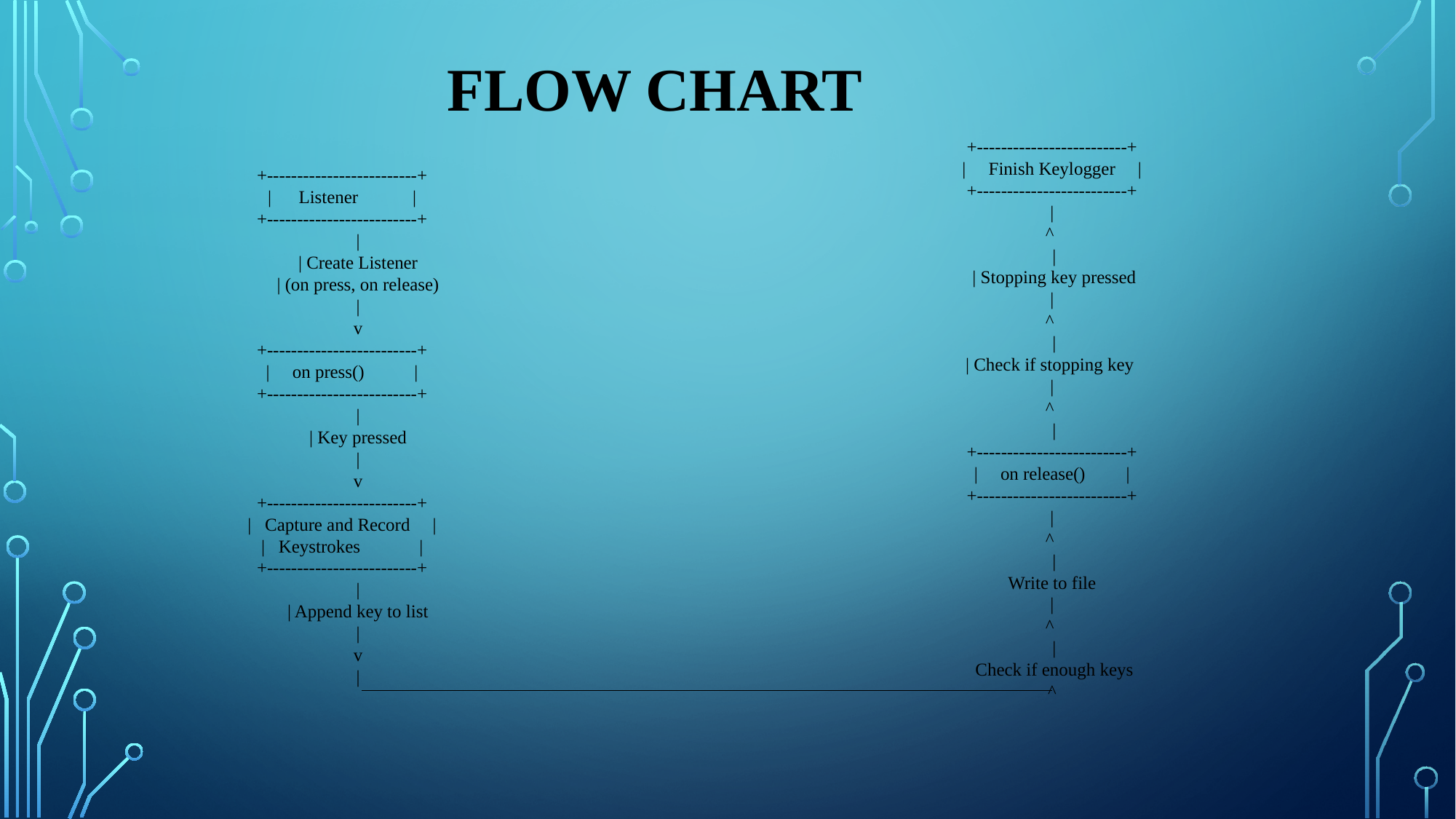

FLOW CHART
+-------------------------+
|     Finish Keylogger     |
+-------------------------+
|
 ^
 |
 | Stopping key pressed
|
 ^
 |
| Check if stopping key
|
 ^
 |
+-------------------------+
|     on release()         |
+-------------------------+
|
 ^
 |
Write to file
|
 ^
 |
 Check if enough keys
^
+-------------------------+
|      Listener            |
+-------------------------+
       |
       | Create Listener
       | (on press, on release)
       |
       v
+-------------------------+
|     on press()           |
+-------------------------+
       |
       | Key pressed
       |
       v
+-------------------------+
|   Capture and Record     |
|   Keystrokes             |
+-------------------------+
       |
       | Append key to list
       |
       v
       |